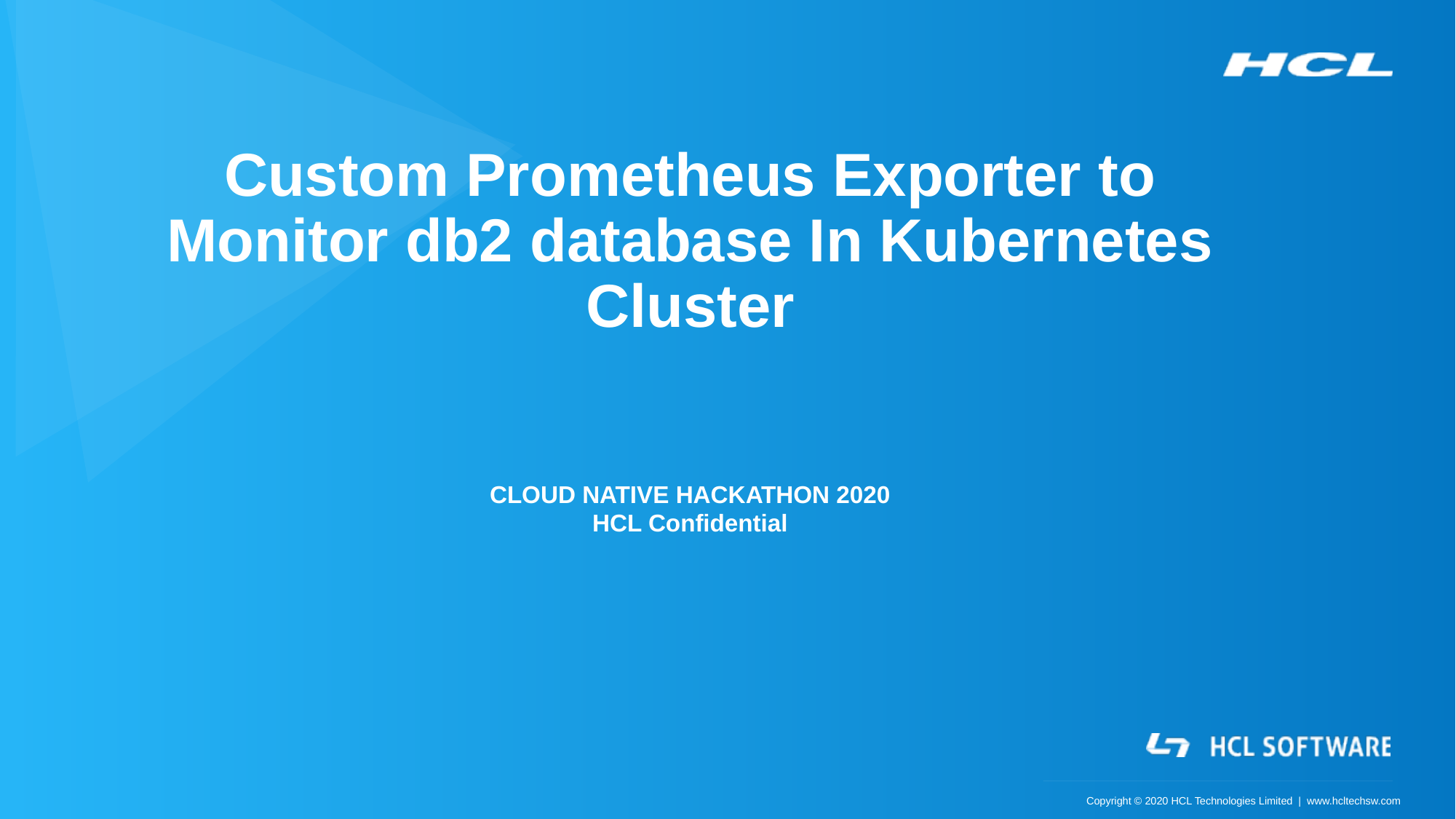

# Custom Prometheus Exporter to Monitor db2 database In Kubernetes Cluster
CLOUD NATIVE HACKATHON 2020
HCL Confidential